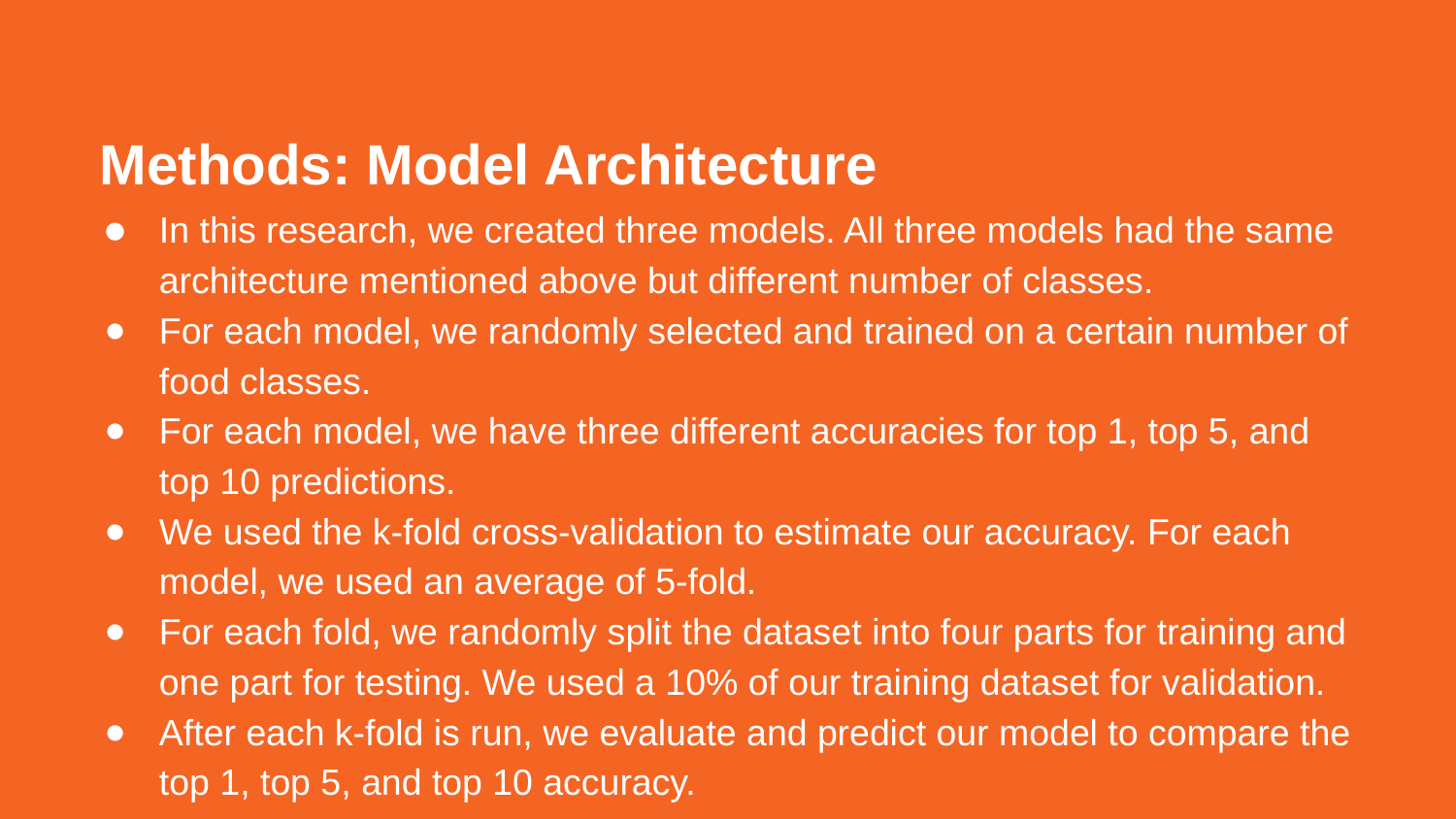

Methods: Model Architecture
In this research, we created three models. All three models had the same architecture mentioned above but different number of classes.
For each model, we randomly selected and trained on a certain number of food classes.
For each model, we have three different accuracies for top 1, top 5, and top 10 predictions.
We used the k-fold cross-validation to estimate our accuracy. For each model, we used an average of 5-fold.
For each fold, we randomly split the dataset into four parts for training and one part for testing. We used a 10% of our training dataset for validation.
After each k-fold is run, we evaluate and predict our model to compare the top 1, top 5, and top 10 accuracy.